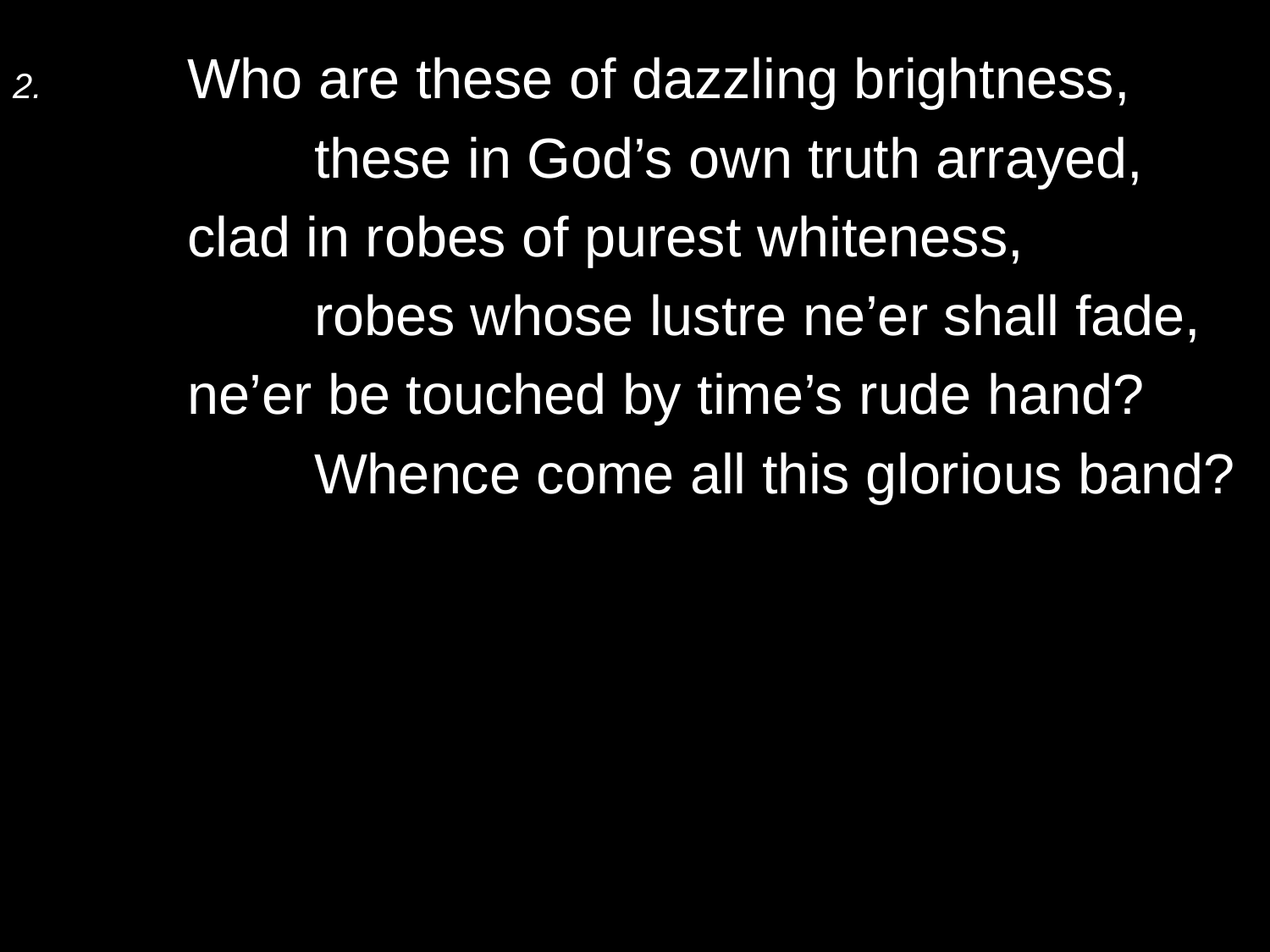

2.	Who are these of dazzling brightness,
		these in God’s own truth arrayed,
	clad in robes of purest whiteness,
		robes whose lustre ne’er shall fade,
	ne’er be touched by time’s rude hand?
		Whence come all this glorious band?